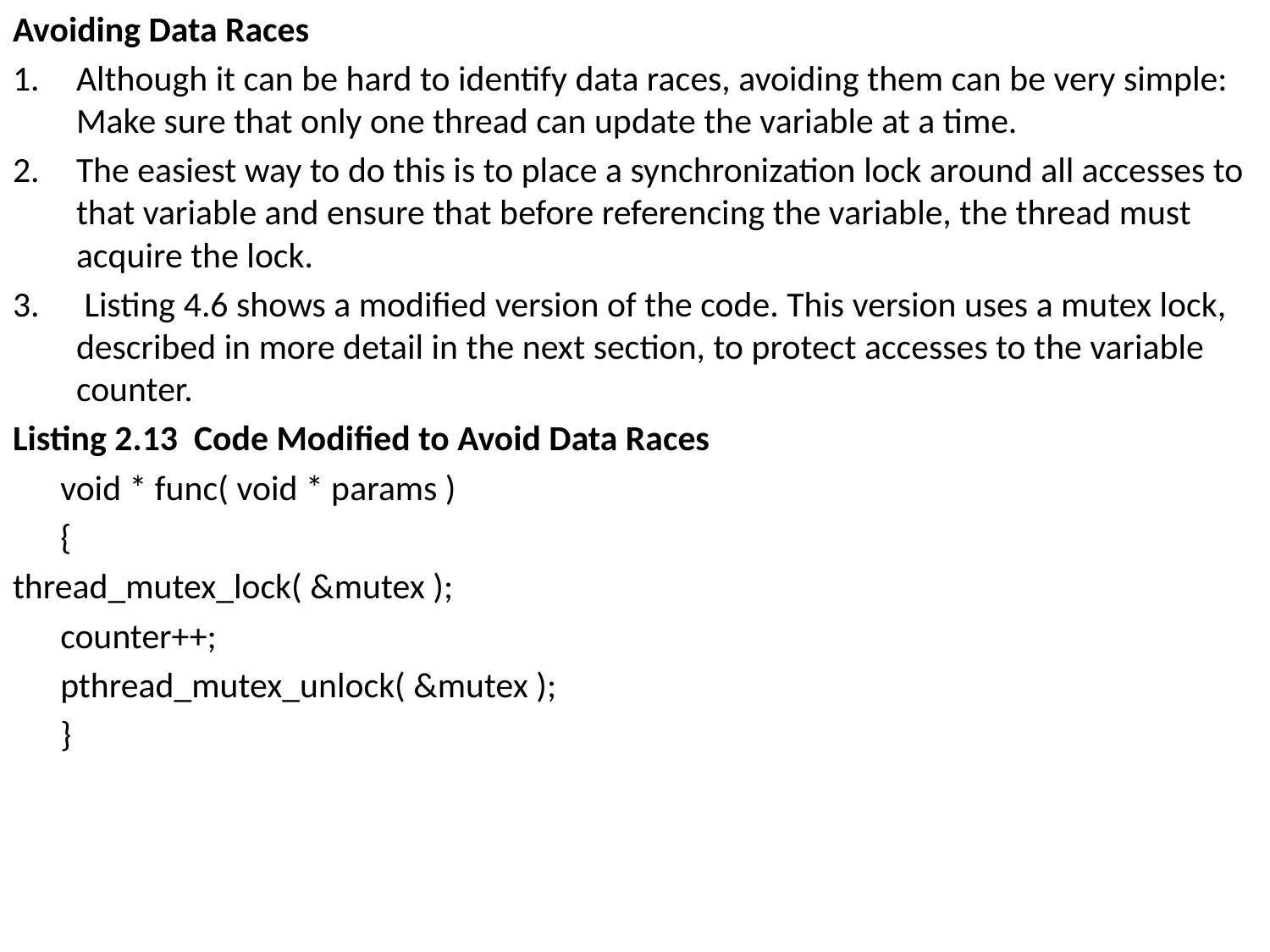

Avoiding Data Races
Although it can be hard to identify data races, avoiding them can be very simple: Make sure that only one thread can update the variable at a time.
The easiest way to do this is to place a synchronization lock around all accesses to that variable and ensure that before referencing the variable, the thread must acquire the lock.
 Listing 4.6 shows a modified version of the code. This version uses a mutex lock, described in more detail in the next section, to protect accesses to the variable counter.
Listing 2.13  Code Modified to Avoid Data Races
	void * func( void * params )
	{
thread_mutex_lock( &mutex );
	counter++;
	pthread_mutex_unlock( &mutex );
	}